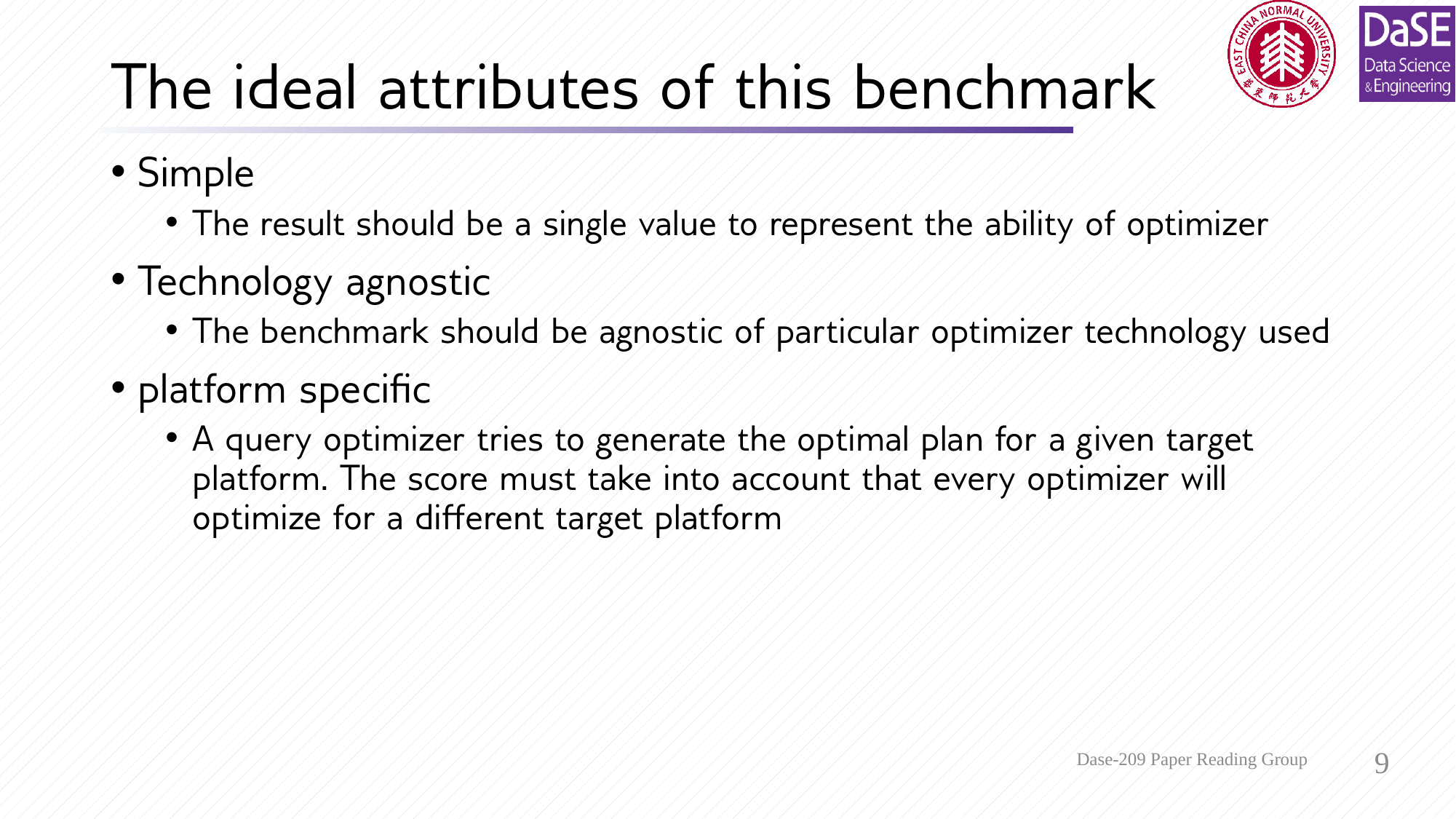

# The ideal attributes of this benchmark
Simple
The result should be a single value to represent the ability of optimizer
Technology agnostic
The benchmark should be agnostic of particular optimizer technology used
platform specific
A query optimizer tries to generate the optimal plan for a given target platform. The score must take into account that every optimizer will optimize for a different target platform

Dase-209 Paper Reading Group